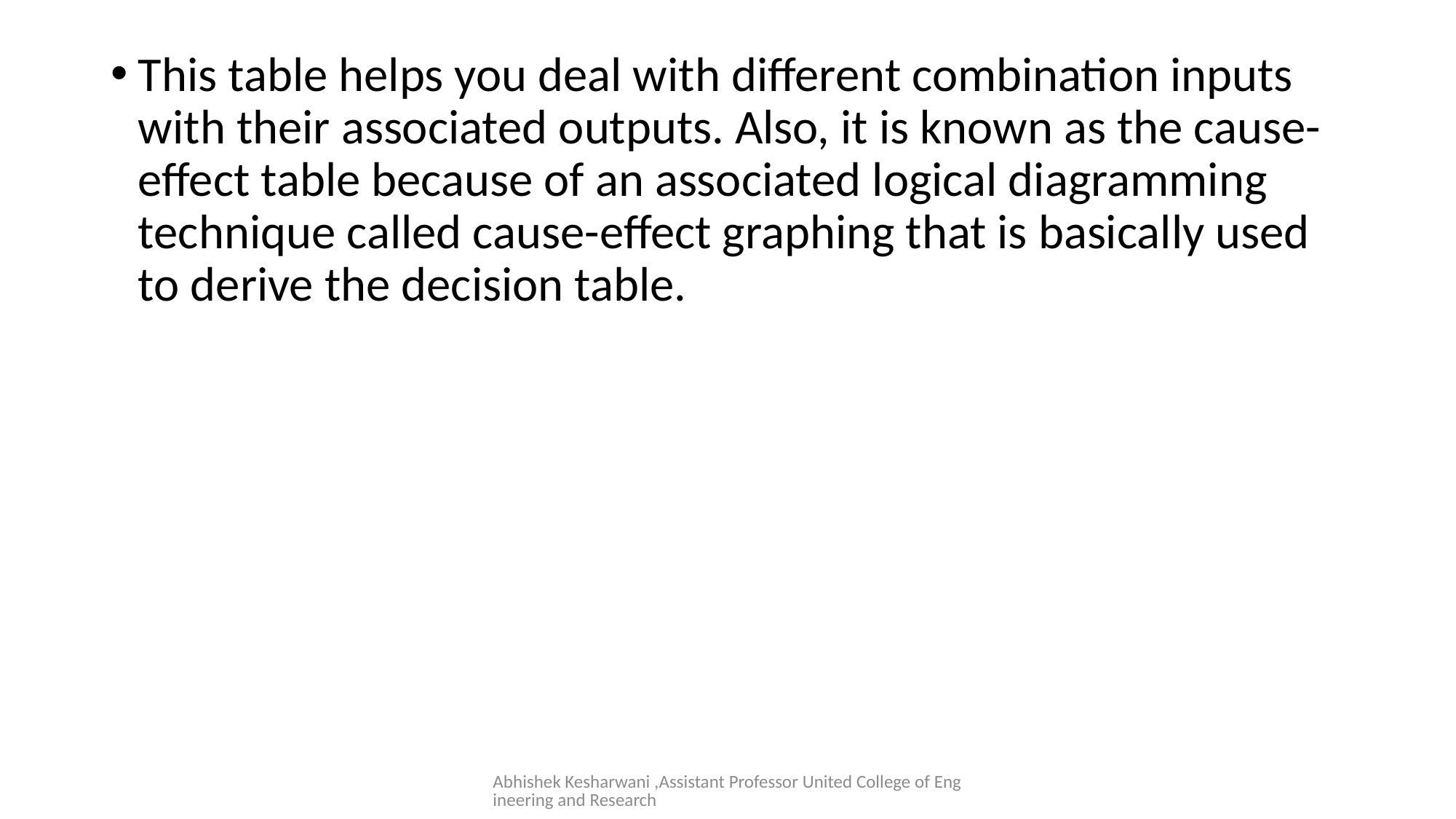

#
This table helps you deal with different combination inputs with their associated outputs. Also, it is known as the cause-effect table because of an associated logical diagramming technique called cause-effect graphing that is basically used to derive the decision table.

Abhishek Kesharwani ,Assistant Professor United College of Engineering and Research